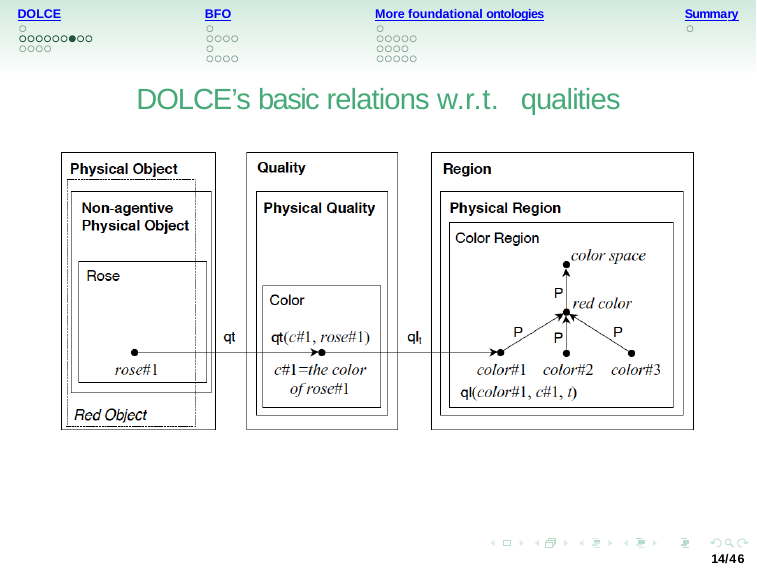

DOLCE
BFO
More foundational ontologies
Summary

DOLCE’s basic relations w.r.t.  qualities

14/46